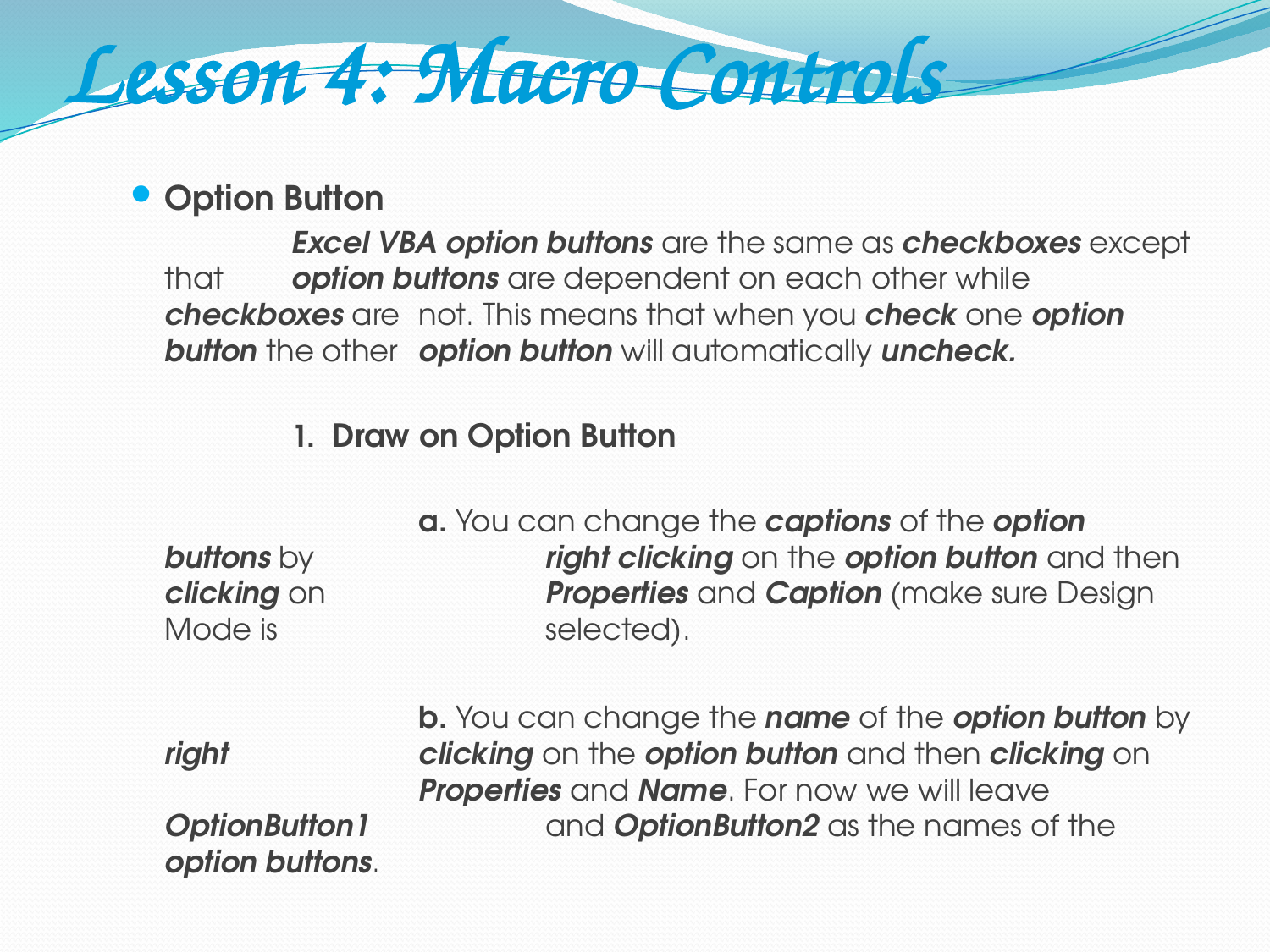

# Lesson 4: Macro Controls
Option Button
		Excel VBA option buttons are the same as checkboxes except that 	option buttons are dependent on each other while checkboxes are 	not. This means that when you check one option button the other 	option button will automatically uncheck.

		1.  Draw on Option Button

			a. You can change the captions of the option buttons by 		right clicking on the option button and then clicking on 		Properties and Caption (make sure Design Mode is 			selected).

			b. You can change the name of the option button by right 		clicking on the option button and then clicking on 			Properties and Name. For now we will leave OptionButton1 		and OptionButton2 as the names of the option buttons.